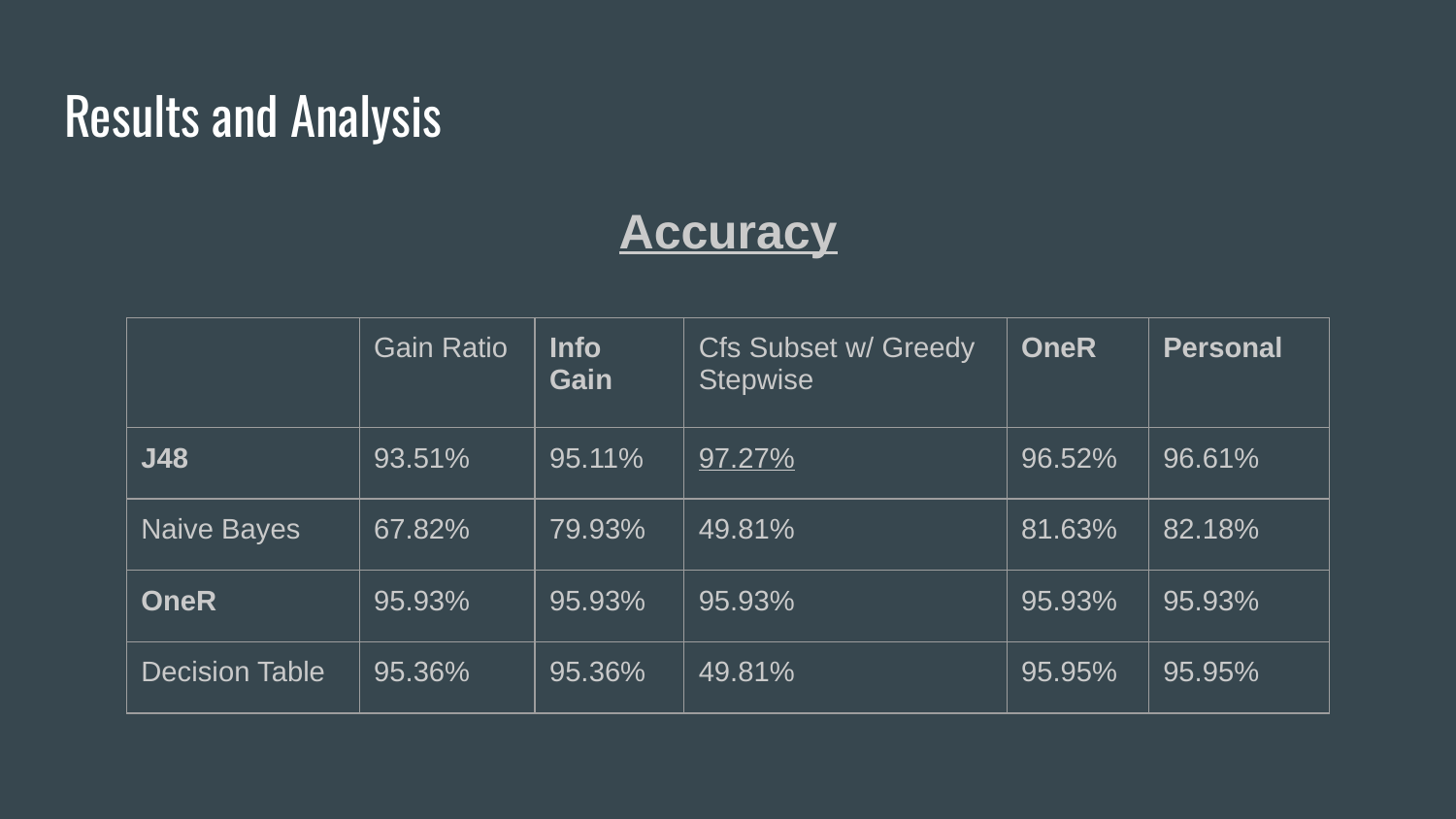

# Results and Analysis
Accuracy
|  | Gain Ratio | Info Gain | Cfs Subset w/ Greedy Stepwise | OneR | Personal |
| --- | --- | --- | --- | --- | --- |
| J48 | 93.51% | 95.11% | 97.27% | 96.52% | 96.61% |
| Naive Bayes | 67.82% | 79.93% | 49.81% | 81.63% | 82.18% |
| OneR | 95.93% | 95.93% | 95.93% | 95.93% | 95.93% |
| Decision Table | 95.36% | 95.36% | 49.81% | 95.95% | 95.95% |